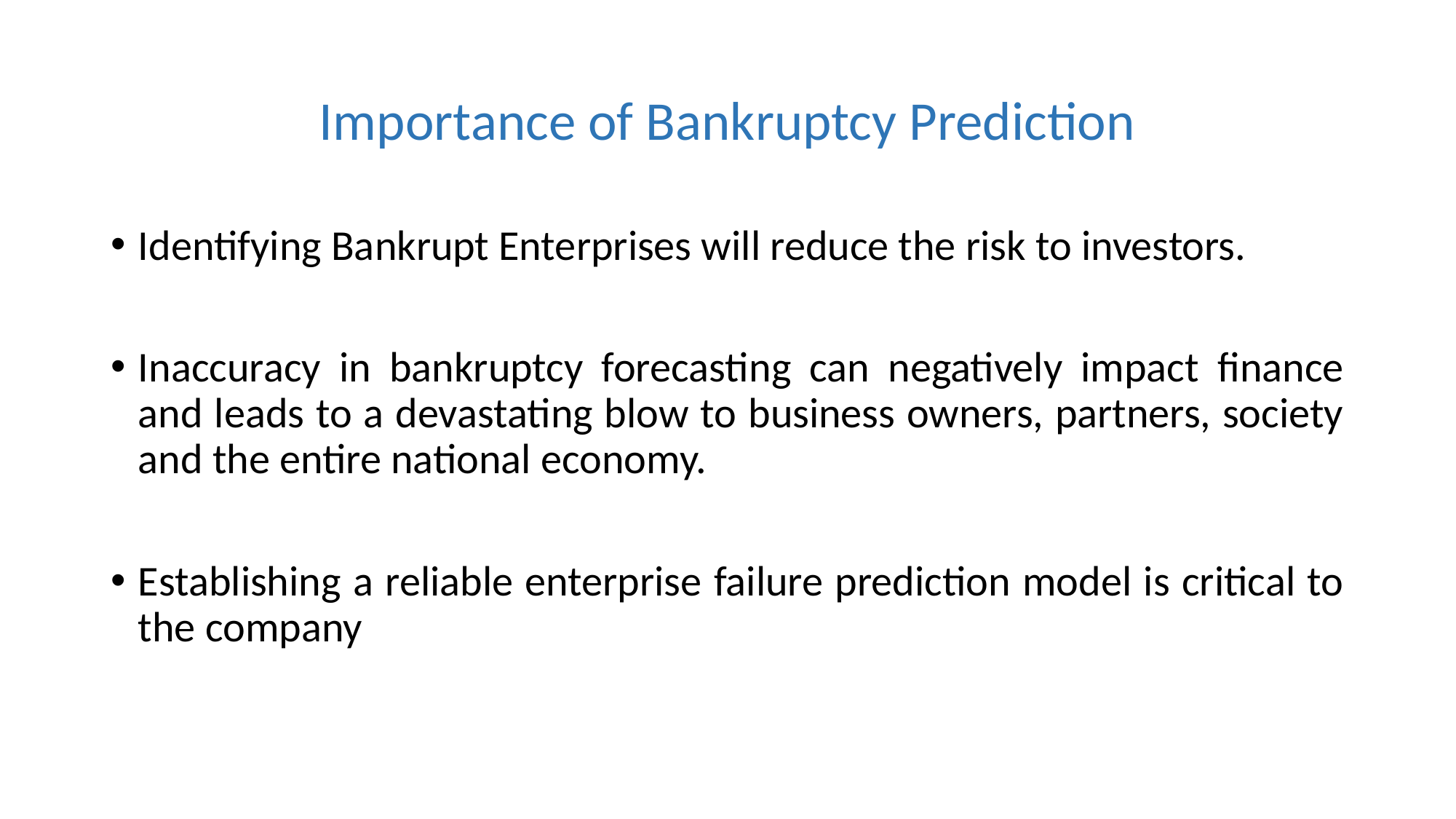

# Importance of Bankruptcy Prediction
Identifying Bankrupt Enterprises will reduce the risk to investors.

Inaccuracy in bankruptcy forecasting can negatively impact finance and leads to a devastating blow to business owners, partners, society and the entire national economy.

Establishing a reliable enterprise failure prediction model is critical to the company